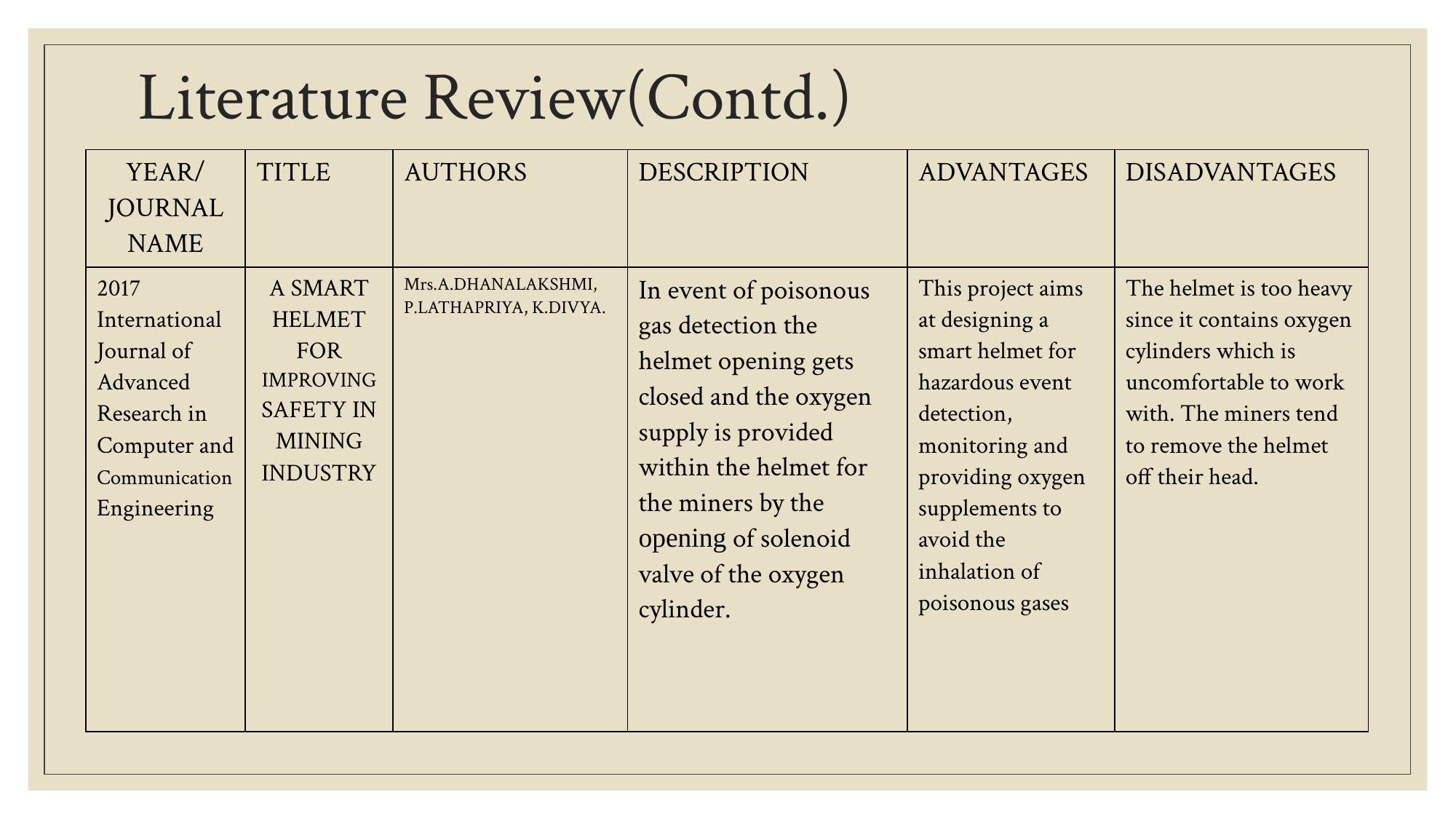

# Literature Review(Contd.)
| YEAR/ JOURNAL NAME | TITLE | AUTHORS | DESCRIPTION | ADVANTAGES | DISADVANTAGES |
| --- | --- | --- | --- | --- | --- |
| 2017 International Journal of Advanced Research in Computer and Communication Engineering | A SMART HELMET FOR IMPROVING SAFETY IN MINING INDUSTRY | Mrs.A.DHANALAKSHMI, P.LATHAPRIYA, K.DIVYA. | In event of poisonous gas detection the helmet opening gets closed and the oxygen supply is provided within the helmet for the miners by the opening of solenoid valve of the oxygen cylinder. | This project aims at designing a smart helmet for hazardous event detection, monitoring and providing oxygen supplements to avoid the inhalation of poisonous gases | The helmet is too heavy since it contains oxygen cylinders which is uncomfortable to work with. The miners tend to remove the helmet off their head. |